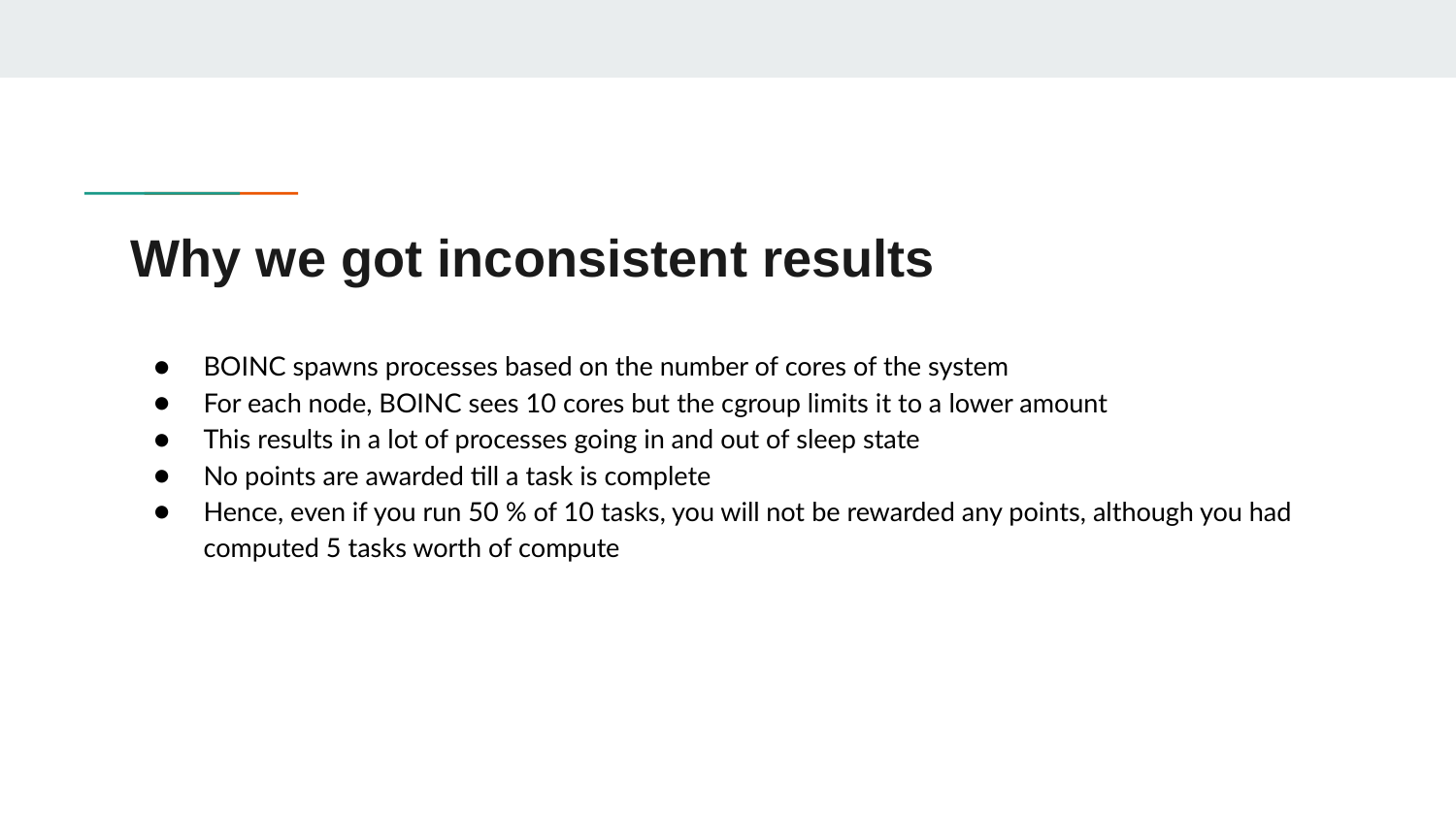

# Why we got inconsistent results
BOINC spawns processes based on the number of cores of the system
For each node, BOINC sees 10 cores but the cgroup limits it to a lower amount
This results in a lot of processes going in and out of sleep state
No points are awarded till a task is complete
Hence, even if you run 50 % of 10 tasks, you will not be rewarded any points, although you had computed 5 tasks worth of compute